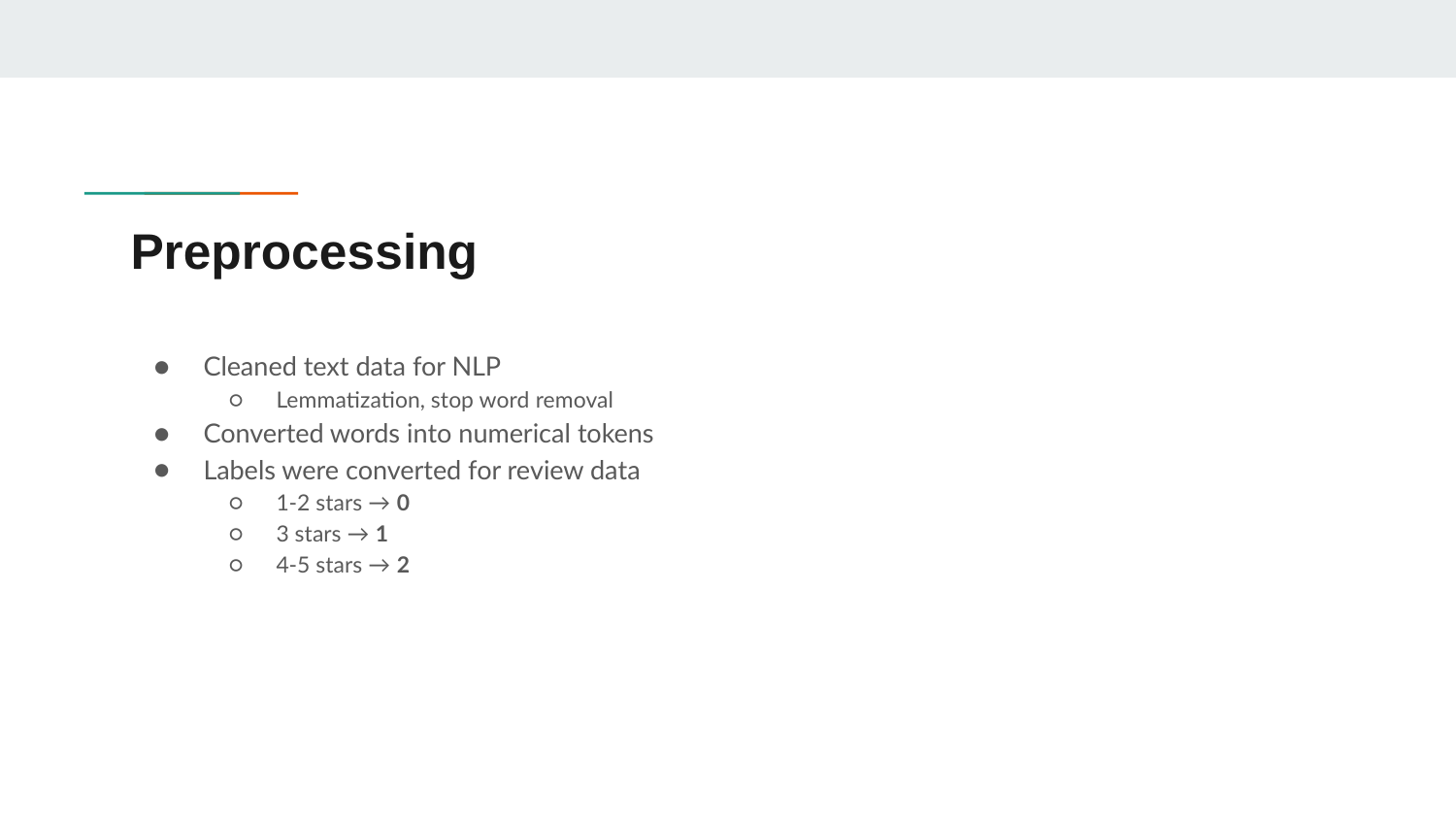

# Preprocessing
Cleaned text data for NLP
Lemmatization, stop word removal
Converted words into numerical tokens
Labels were converted for review data
1-2 stars → 0
3 stars → 1
4-5 stars → 2